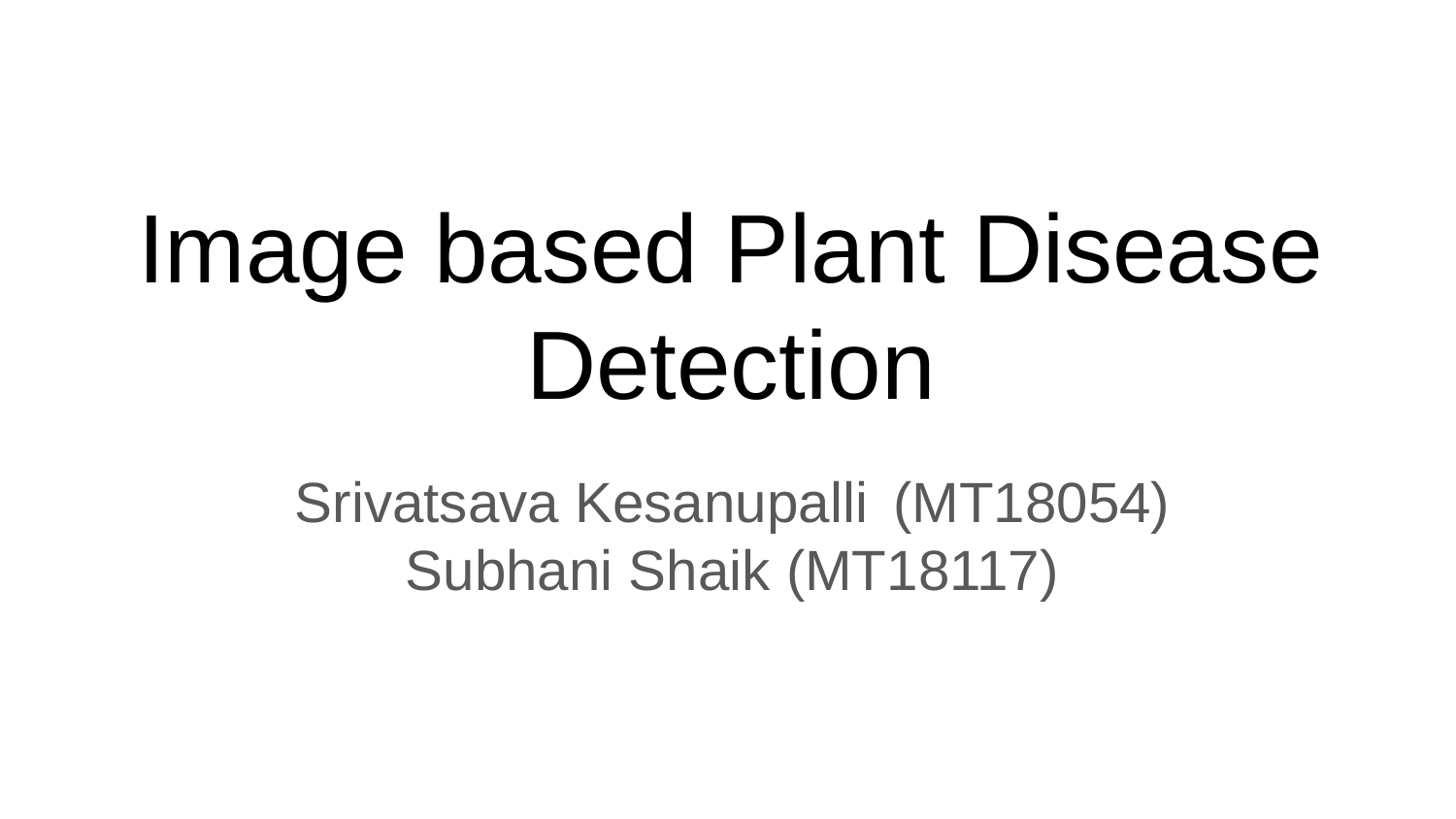

# Image based Plant Disease Detection
Srivatsava Kesanupalli	 (MT18054)
Subhani Shaik (MT18117)